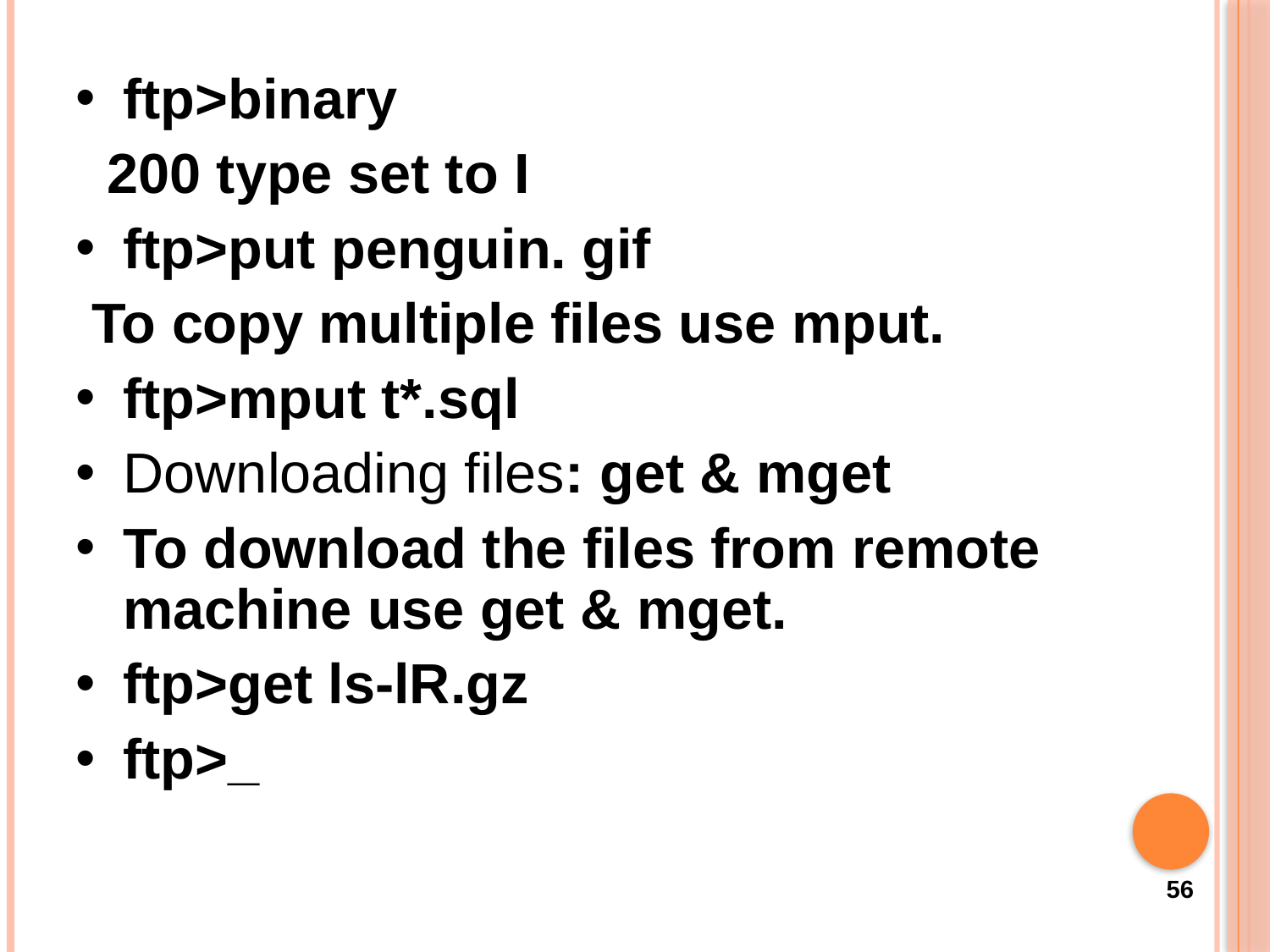

ftp>binary
  200 type set to I
ftp>put penguin. gif
 To copy multiple files use mput.
ftp>mput t*.sql
Downloading files: get & mget
To download the files from remote machine use get & mget.
ftp>get ls-lR.gz
ftp>_

56